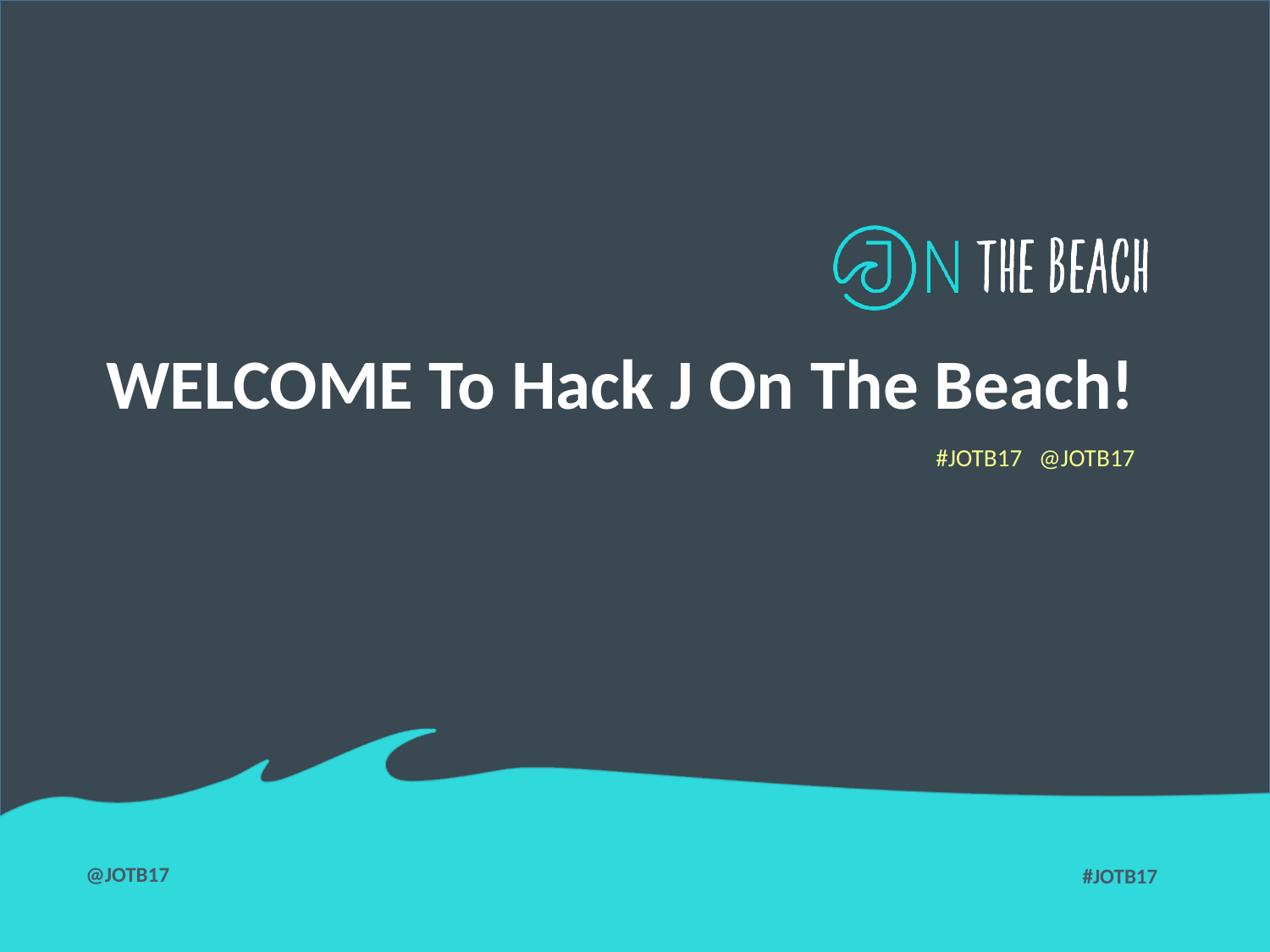

# WELCOME To Hack J On The Beach!
#JOTB17   @JOTB17